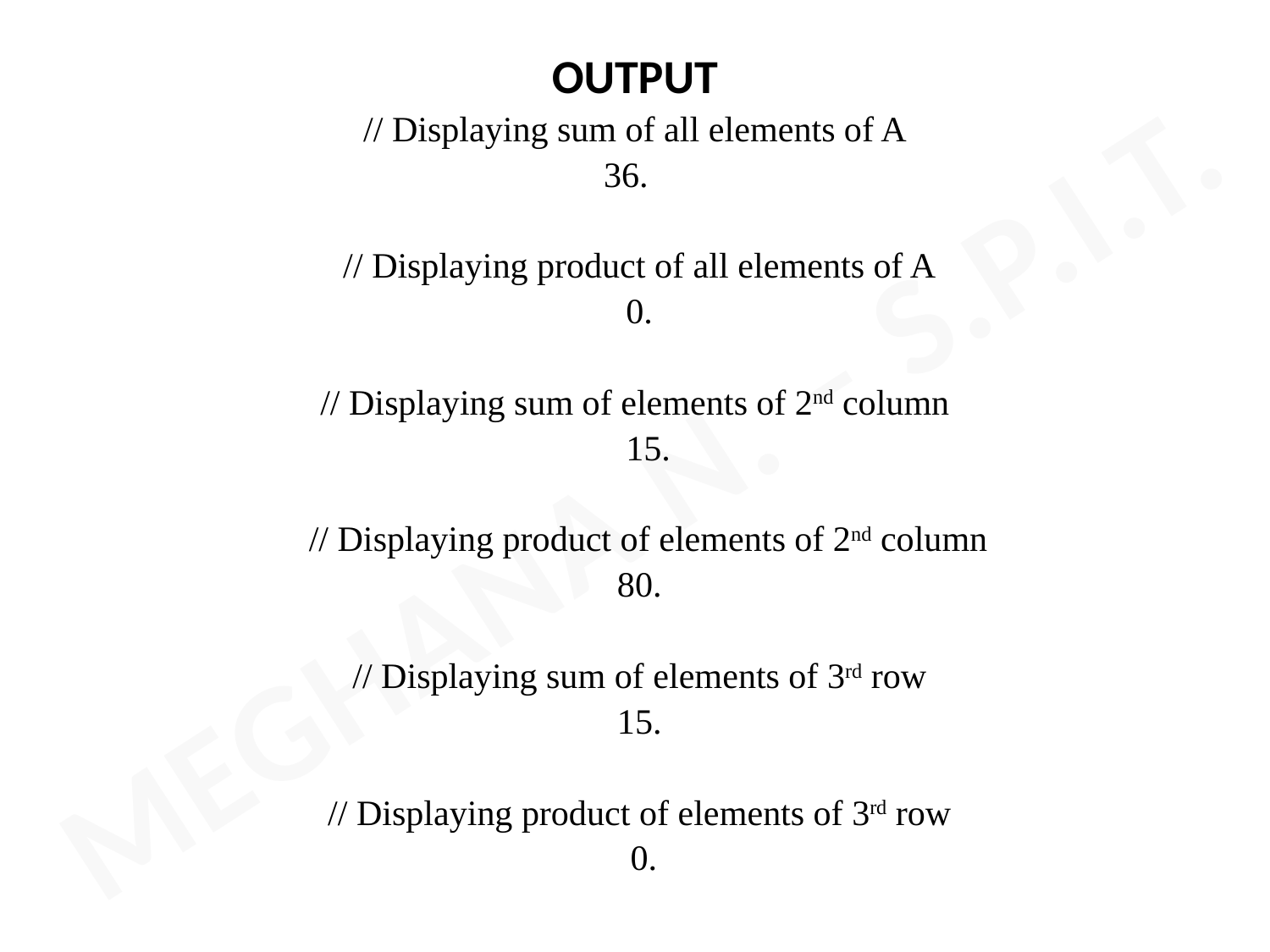

# OUTPUT // Displaying sum of all elements of A 36.   // Displaying product of all elements of A  0. // Displaying sum of elements of 2nd column 15.   // Displaying product of elements of 2nd column 80.   // Displaying sum of elements of 3rd row 15.  // Displaying product of elements of 3rd row 0.